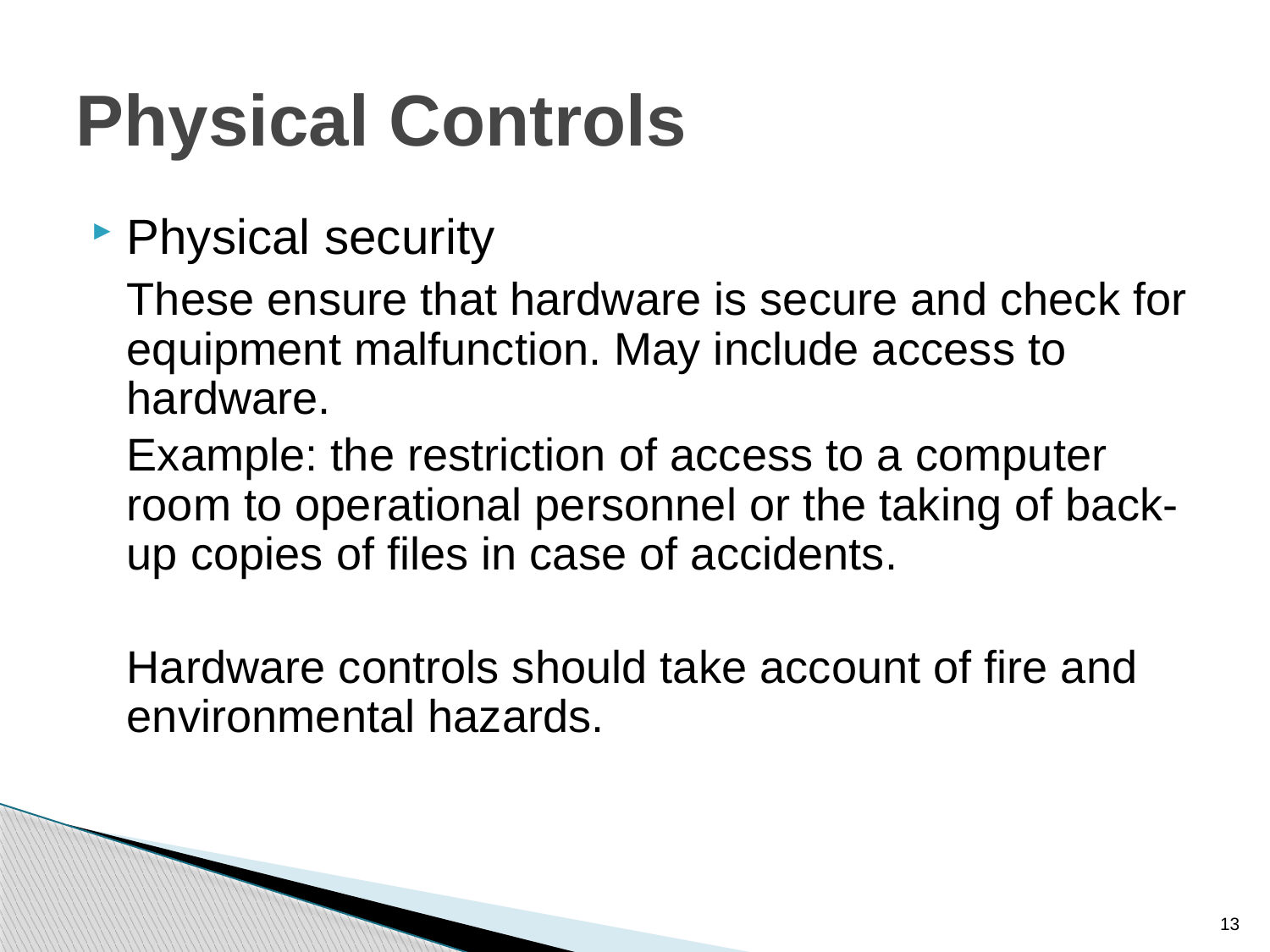

# Physical Controls
Physical security
	These ensure that hardware is secure and check for equipment malfunction. May include access to hardware.
	Example: the restriction of access to a computer room to operational personnel or the taking of back-up copies of files in case of accidents.

	Hardware controls should take account of fire and environmental hazards.
13